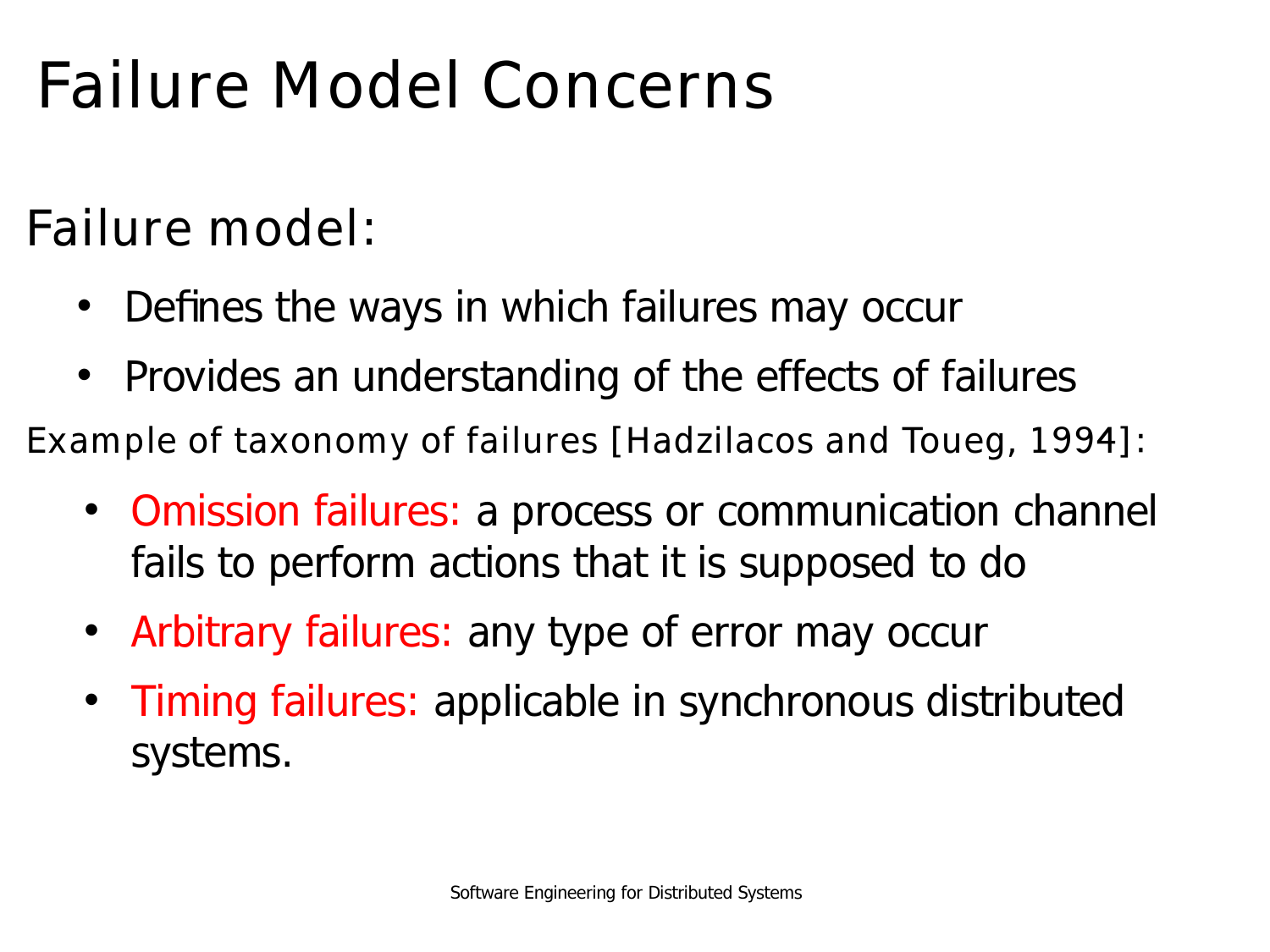

Failure Model Concerns
Failure model:
Defines the ways in which failures may occur
Provides an understanding of the effects of failures
Example of taxonomy of failures [Hadzilacos and Toueg, 1994]:
Omission failures: a process or communication channel fails to perform actions that it is supposed to do
Arbitrary failures: any type of error may occur
Timing failures: applicable in synchronous distributed systems.
Software Engineering for Distributed Systems
58